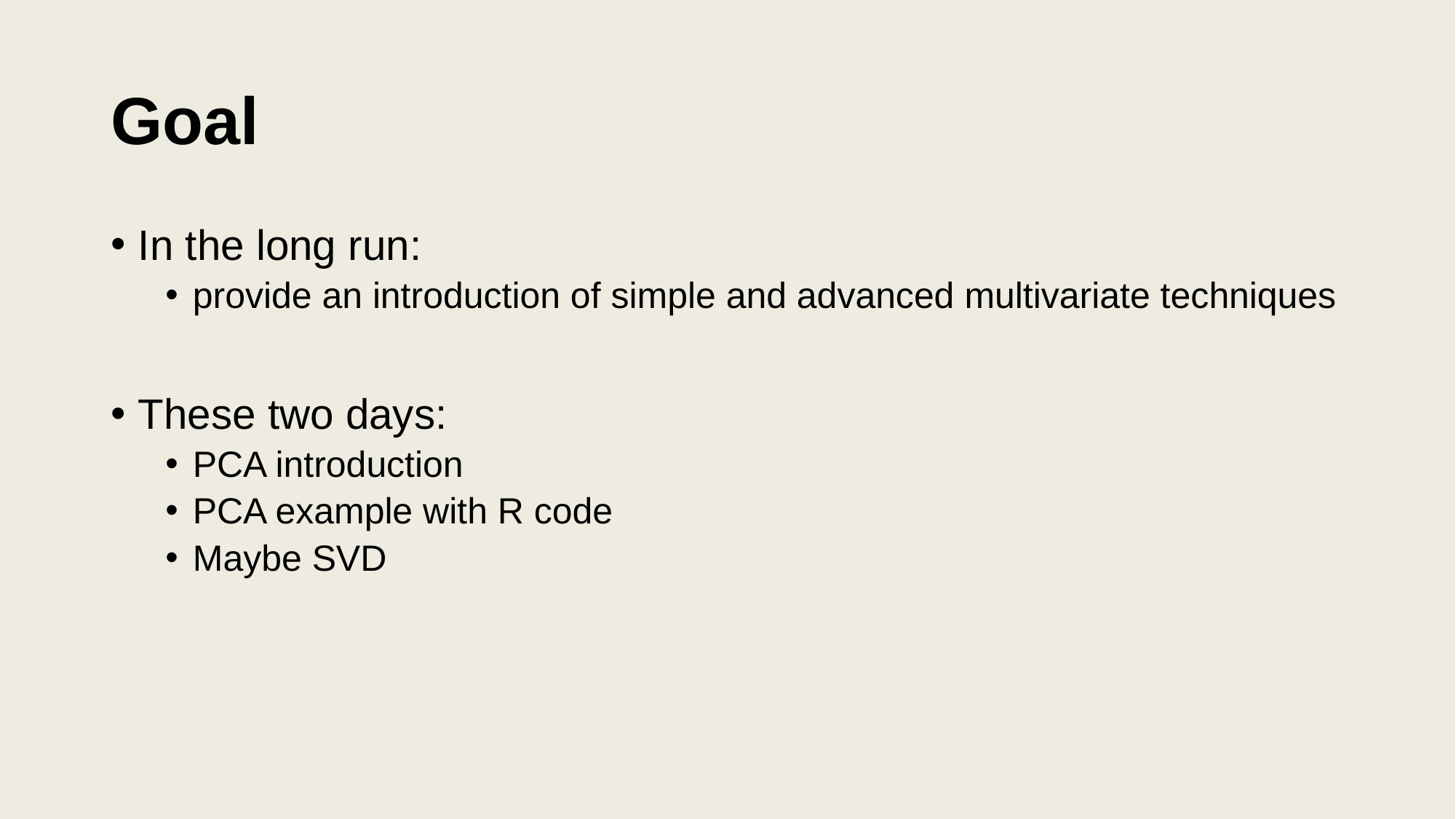

# Goal
In the long run:
provide an introduction of simple and advanced multivariate techniques

These two days:
PCA introduction
PCA example with R code
Maybe SVD